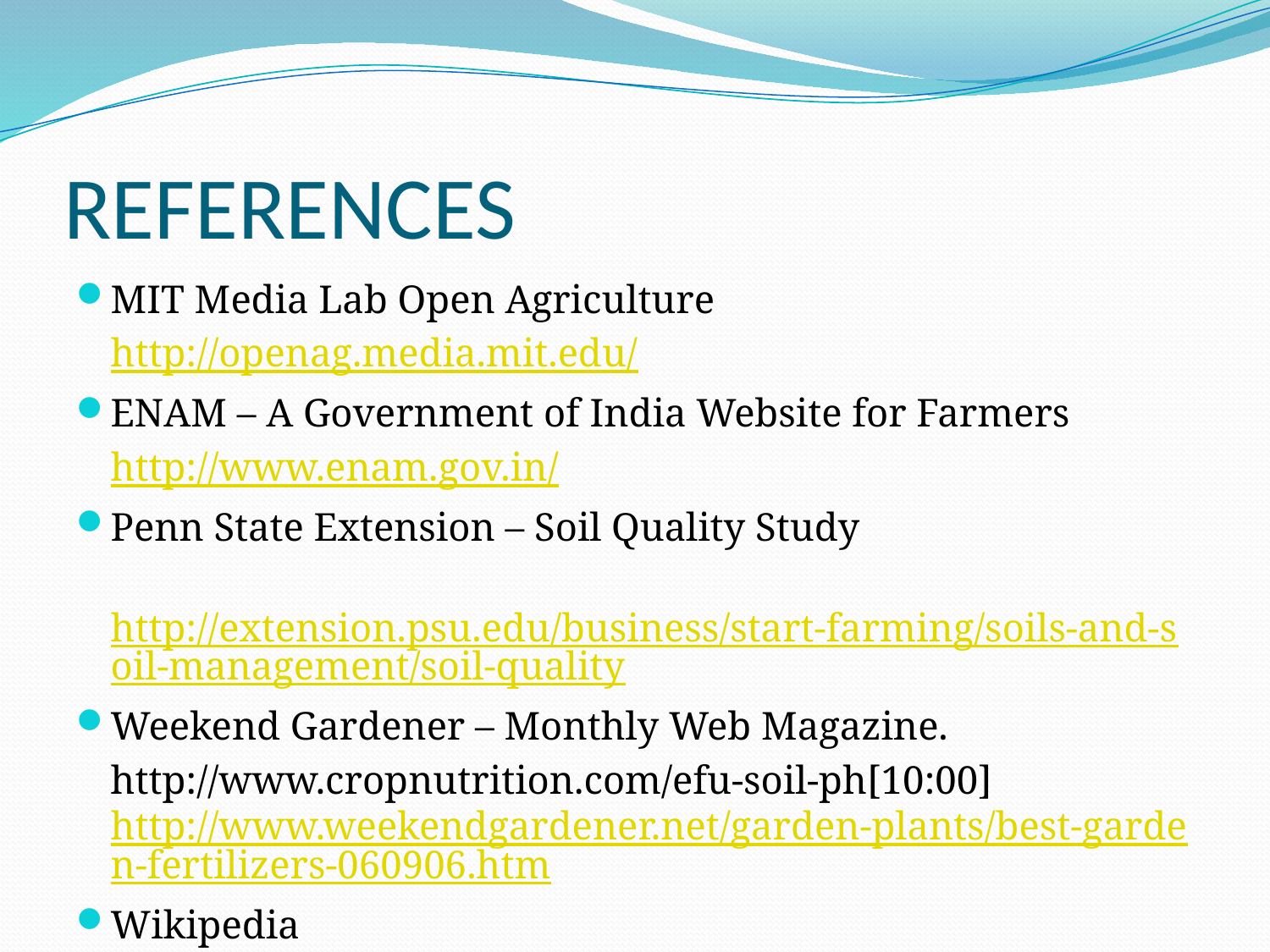

# REFERENCES
MIT Media Lab Open Agriculture
	http://openag.media.mit.edu/
ENAM – A Government of India Website for Farmers
	http://www.enam.gov.in/
Penn State Extension – Soil Quality Study
	http://extension.psu.edu/business/start-farming/soils-and-soil-management/soil-quality
Weekend Gardener – Monthly Web Magazine.
	http://www.cropnutrition.com/efu-soil-ph[10:00]  http://www.weekendgardener.net/garden-plants/best-garden-fertilizers-060906.htm
Wikipedia